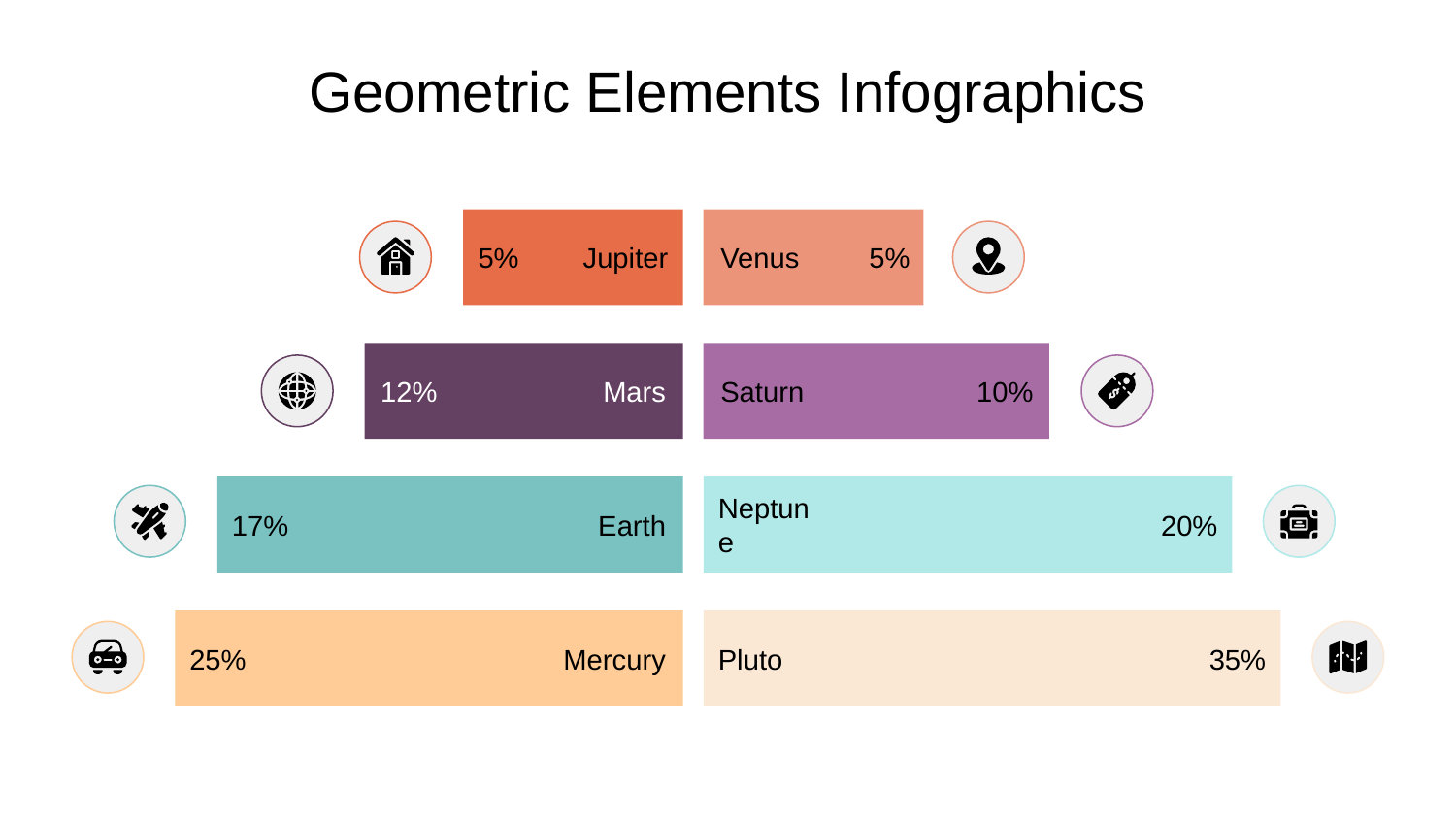

# Geometric Elements Infographics

Venus
5%
5%
Jupiter

12%
Mars
Saturn
10%

Neptune
20%
17%
Earth

Pluto
35%
25%
Mercury